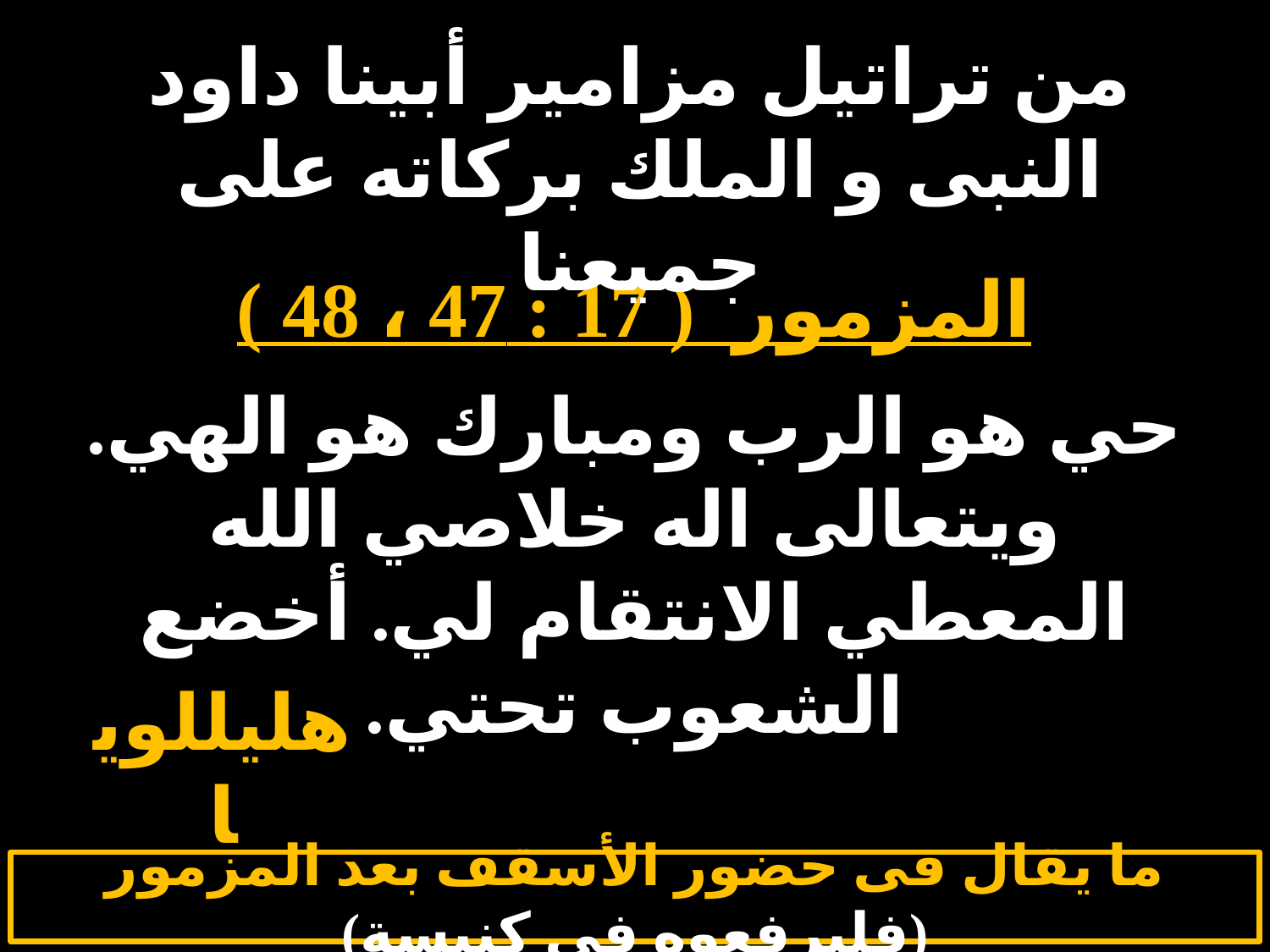

# الخميس 5
من تراتيل مزامير أبينا داود النبى و الملك بركاته على جميعنا
المزمور  ( 17 : 47 ، 48 )
حي هو الرب ومبارك هو الهي. ويتعالى اله خلاصي الله المعطي الانتقام لي. أخضع الشعوب تحتي.
هليللويا
ما يقال فى حضور الأسقف بعد المزمور (فليرفعوه فى كنيسة)